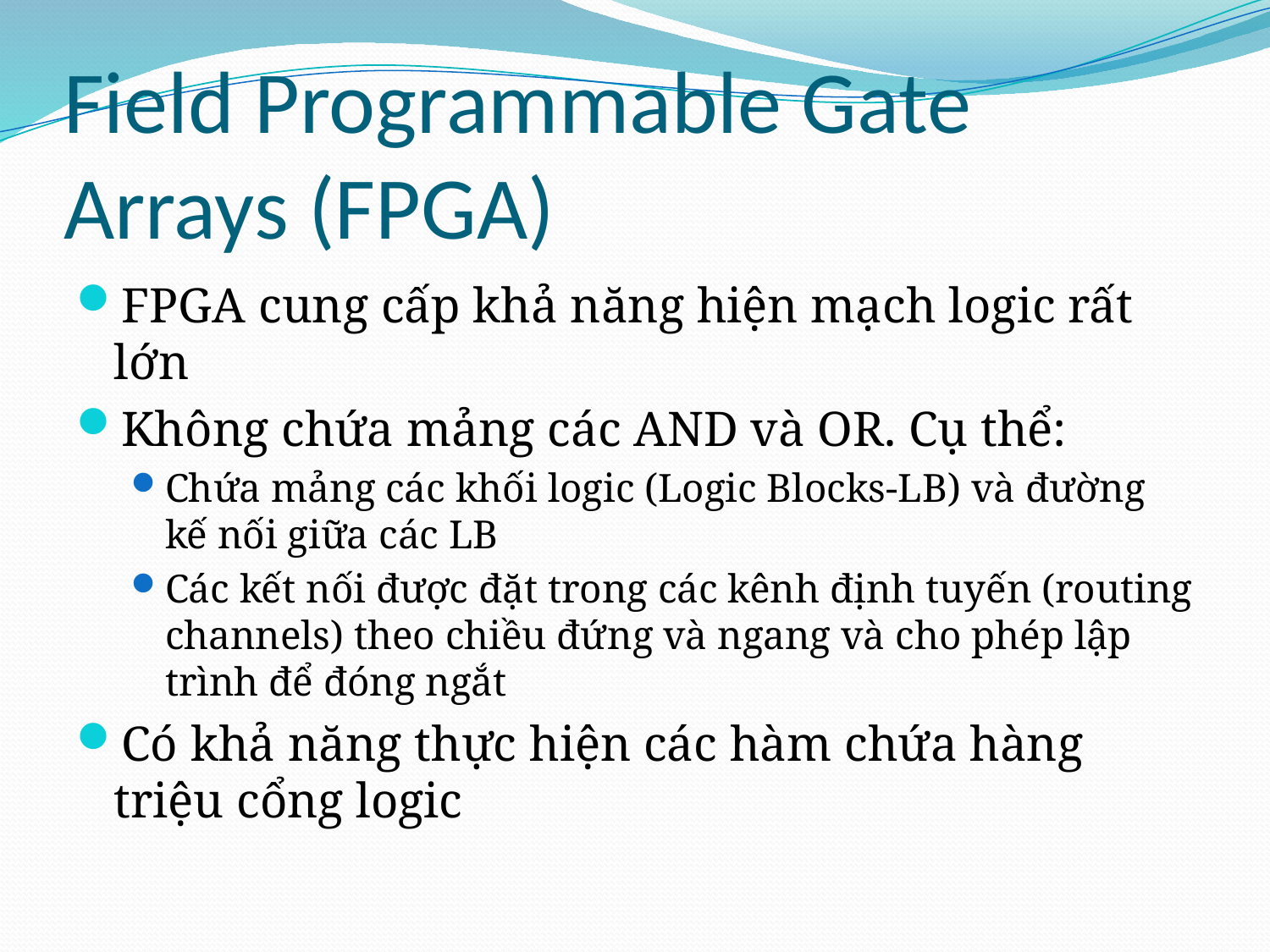

# Field Programmable Gate Arrays (FPGA)
FPGA cung cấp khả năng hiện mạch logic rất lớn
Không chứa mảng các AND và OR. Cụ thể:
Chứa mảng các khối logic (Logic Blocks-LB) và đường kế nối giữa các LB
Các kết nối được đặt trong các kênh định tuyến (routing channels) theo chiều đứng và ngang và cho phép lập trình để đóng ngắt
Có khả năng thực hiện các hàm chứa hàng triệu cổng logic